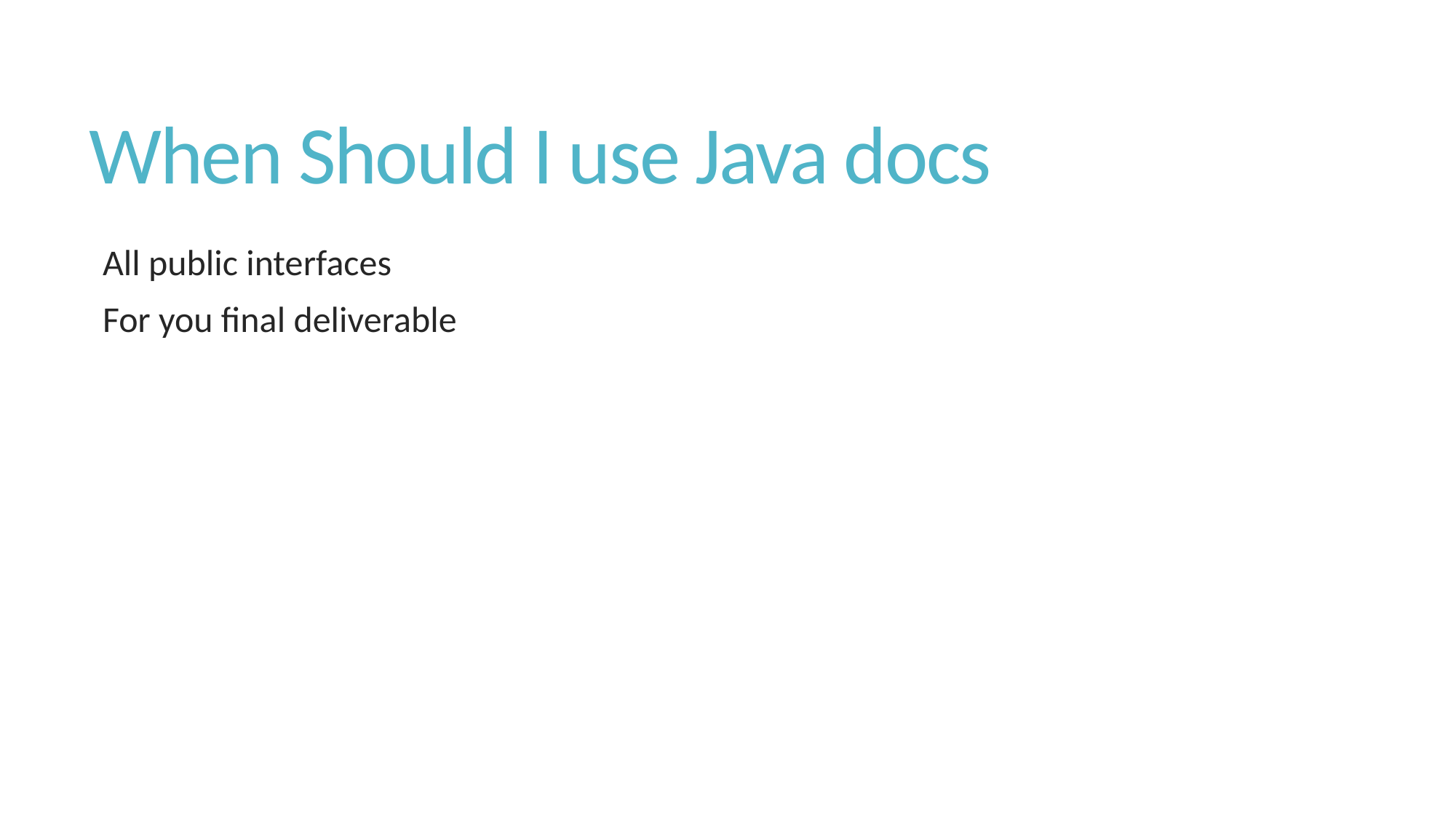

# When Should I use Java docs
All public interfaces
For you final deliverable